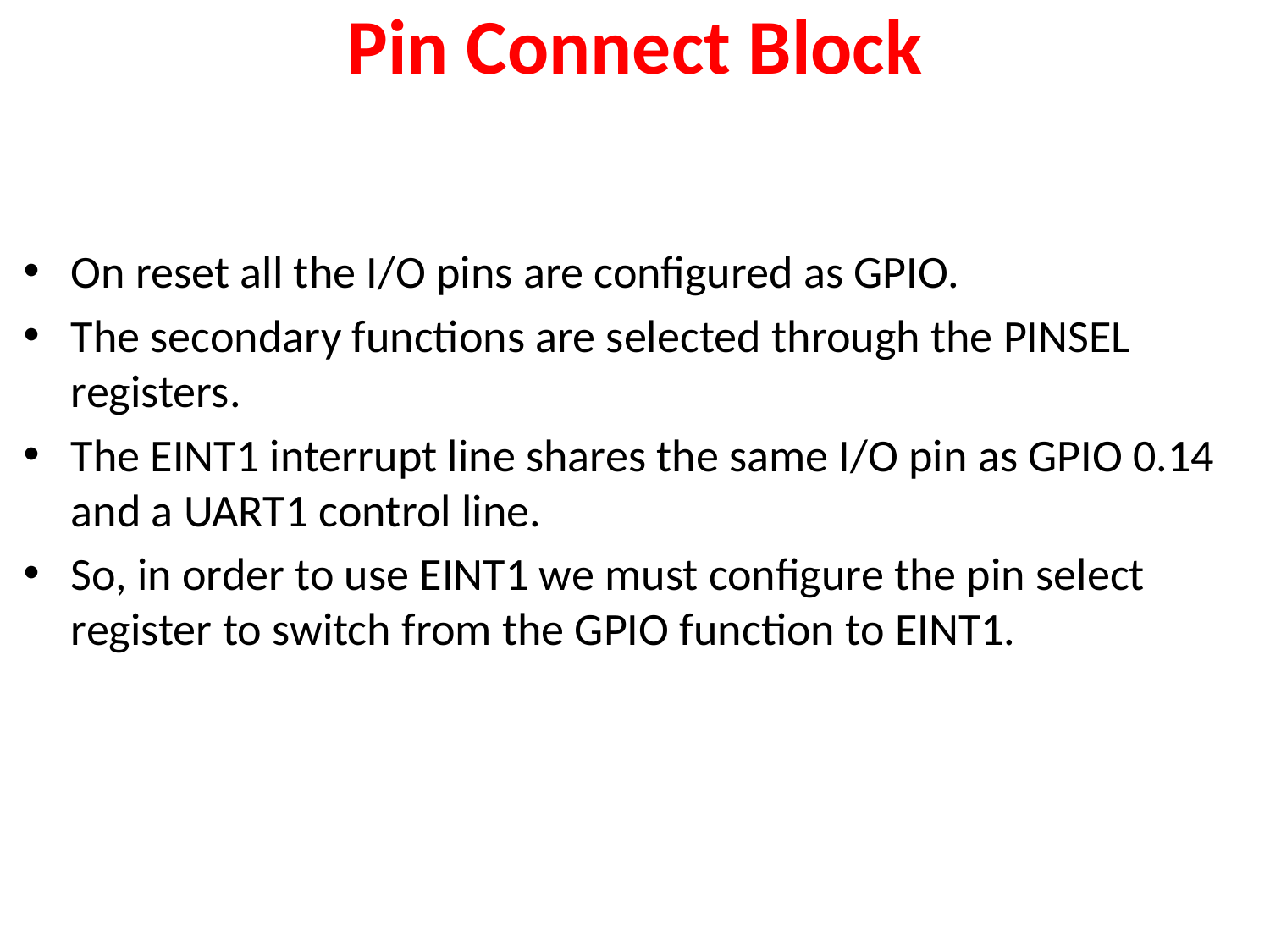

# Pin Connect Block
On reset all the I/O pins are configured as GPIO.
The secondary functions are selected through the PINSEL registers.
The EINT1 interrupt line shares the same I/O pin as GPIO 0.14 and a UART1 control line.
So, in order to use EINT1 we must configure the pin select register to switch from the GPIO function to EINT1.